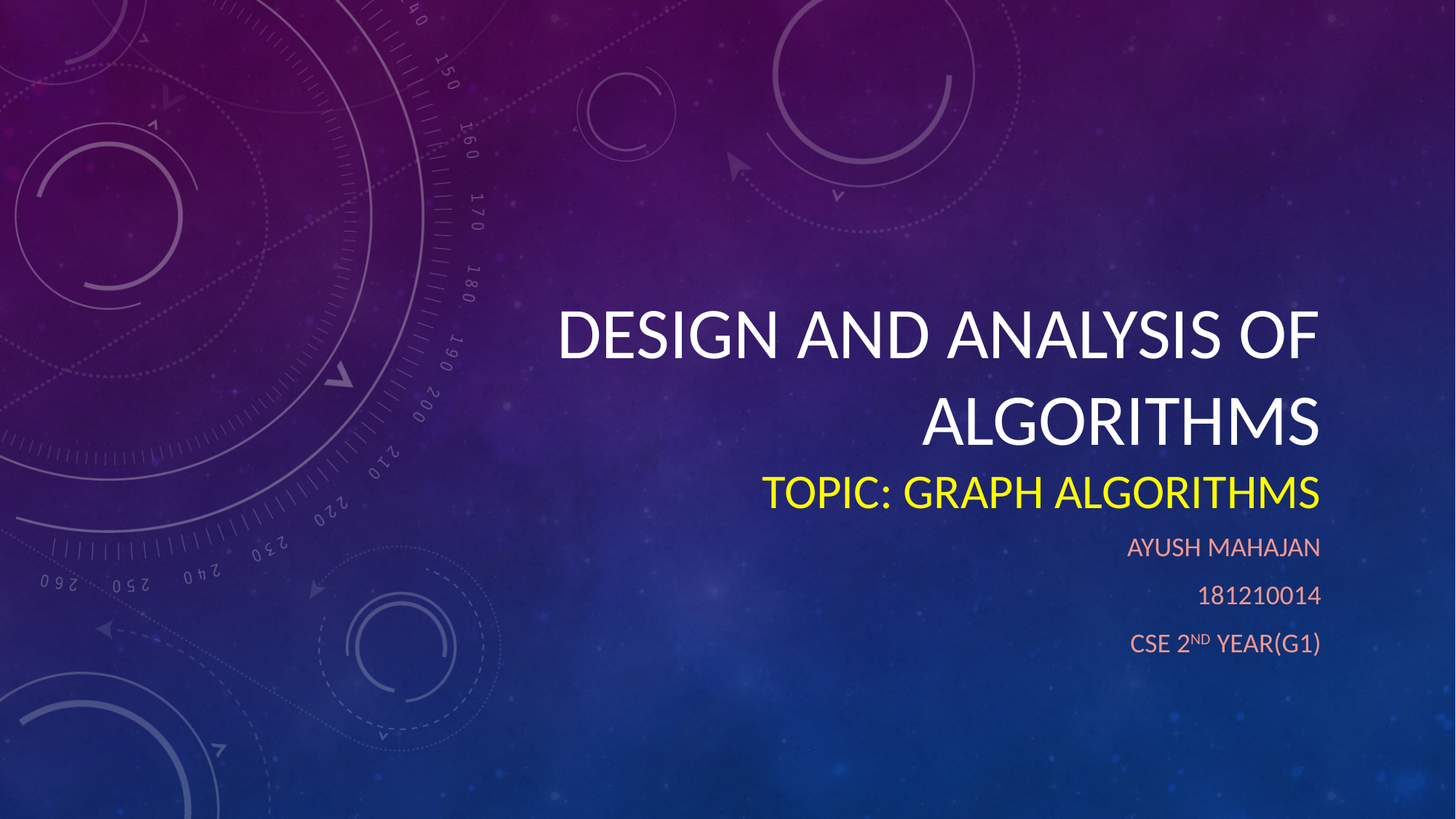

# DESIGN AND ANALYSIS OF ALGORITHMS Topic: Graph Algorithms
AYUSH MAHAJAN
181210014
CSE 2nd Year(g1)